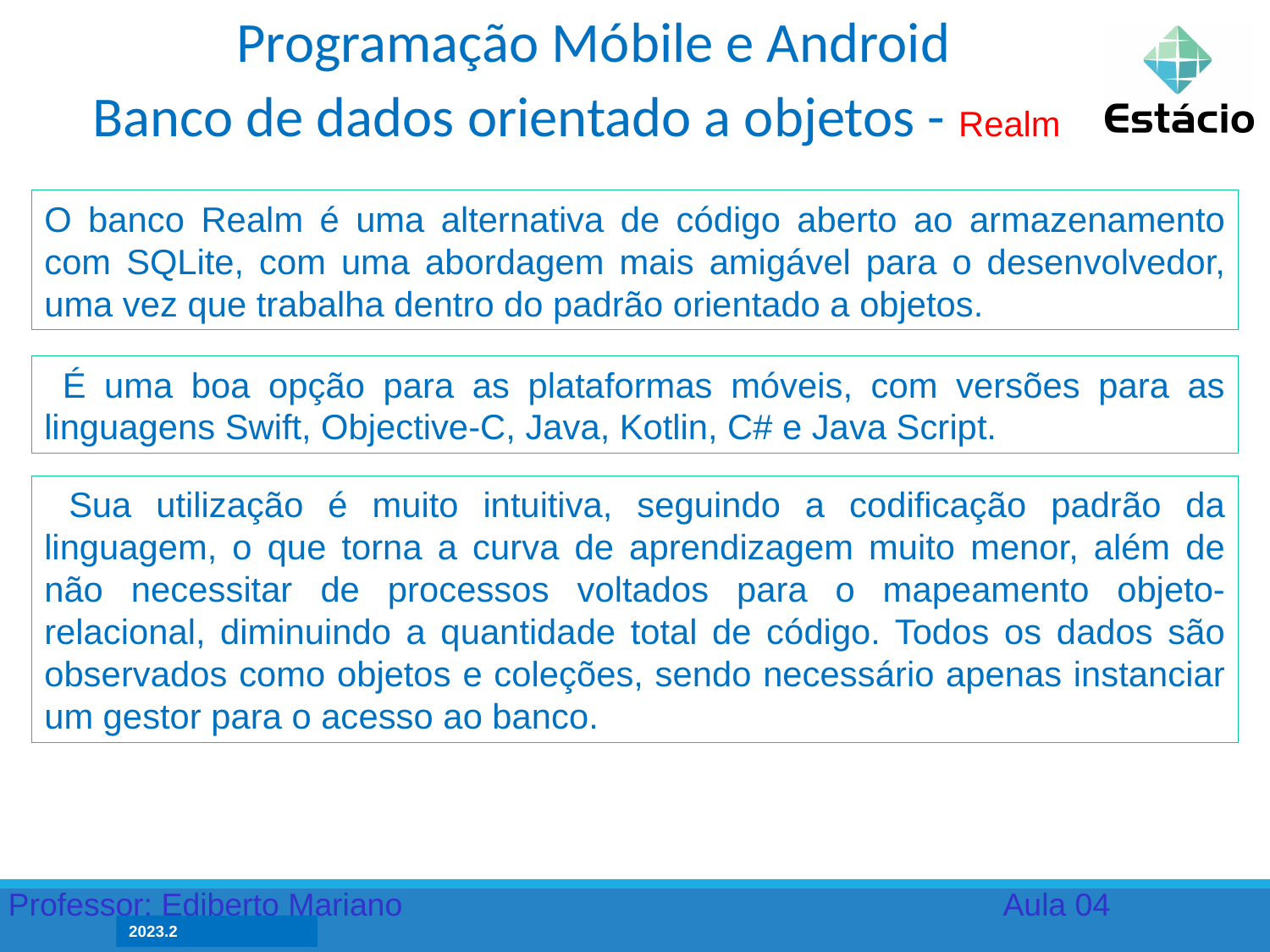

Programação Móbile e Android
Banco de dados orientado a objetos - Realm
O banco Realm é uma alternativa de código aberto ao armazenamento com SQLite, com uma abordagem mais amigável para o desenvolvedor, uma vez que trabalha dentro do padrão orientado a objetos.

 É uma boa opção para as plataformas móveis, com versões para as linguagens Swift, Objective-C, Java, Kotlin, C# e Java Script.
 Sua utilização é muito intuitiva, seguindo a codificação padrão da linguagem, o que torna a curva de aprendizagem muito menor, além de não necessitar de processos voltados para o mapeamento objeto-relacional, diminuindo a quantidade total de código. Todos os dados são observados como objetos e coleções, sendo necessário apenas instanciar um gestor para o acesso ao banco.